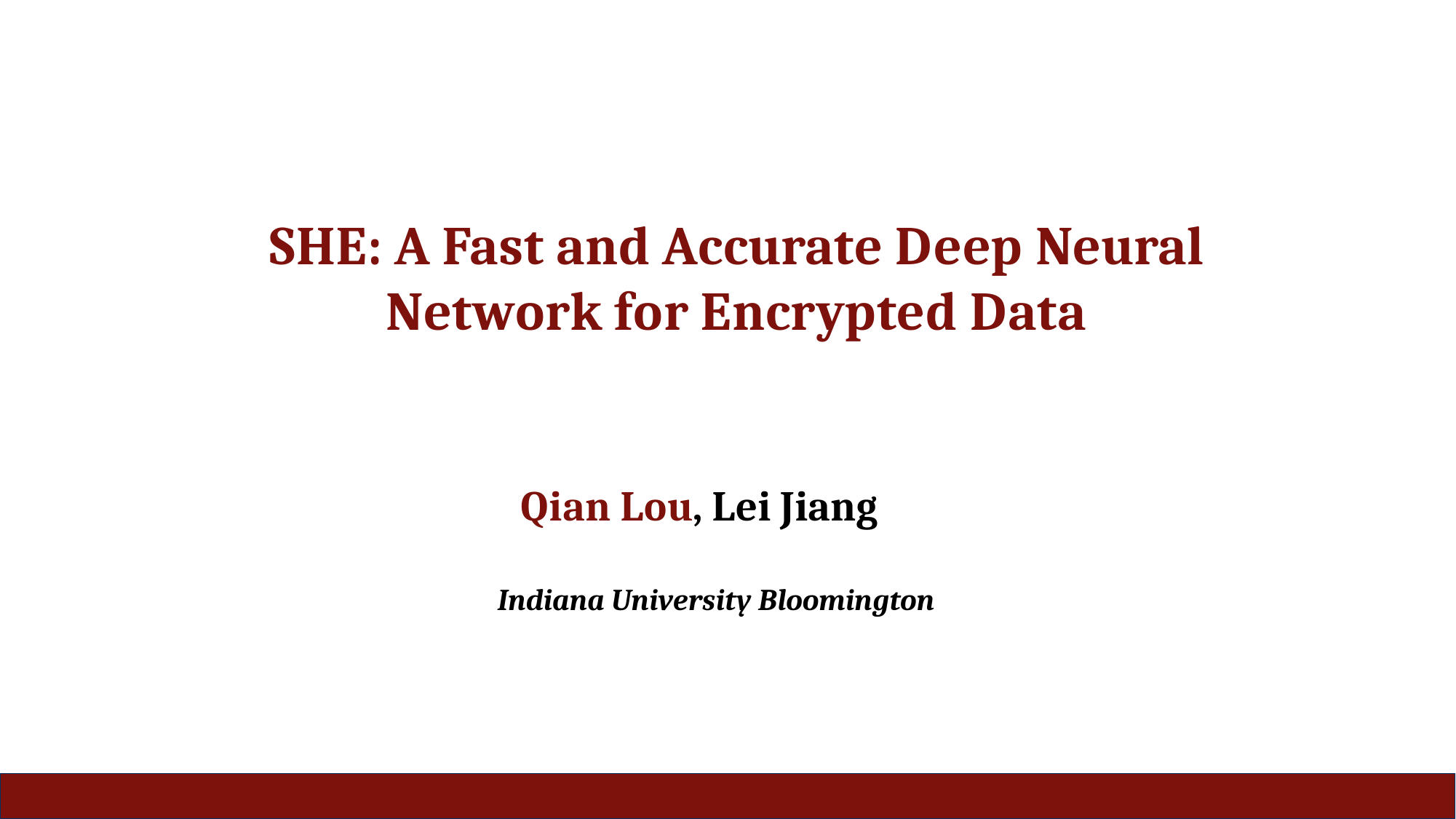

SHE: A Fast and Accurate Deep Neural Network for Encrypted Data
Qian Lou, Lei Jiang

      Indiana University Bloomington